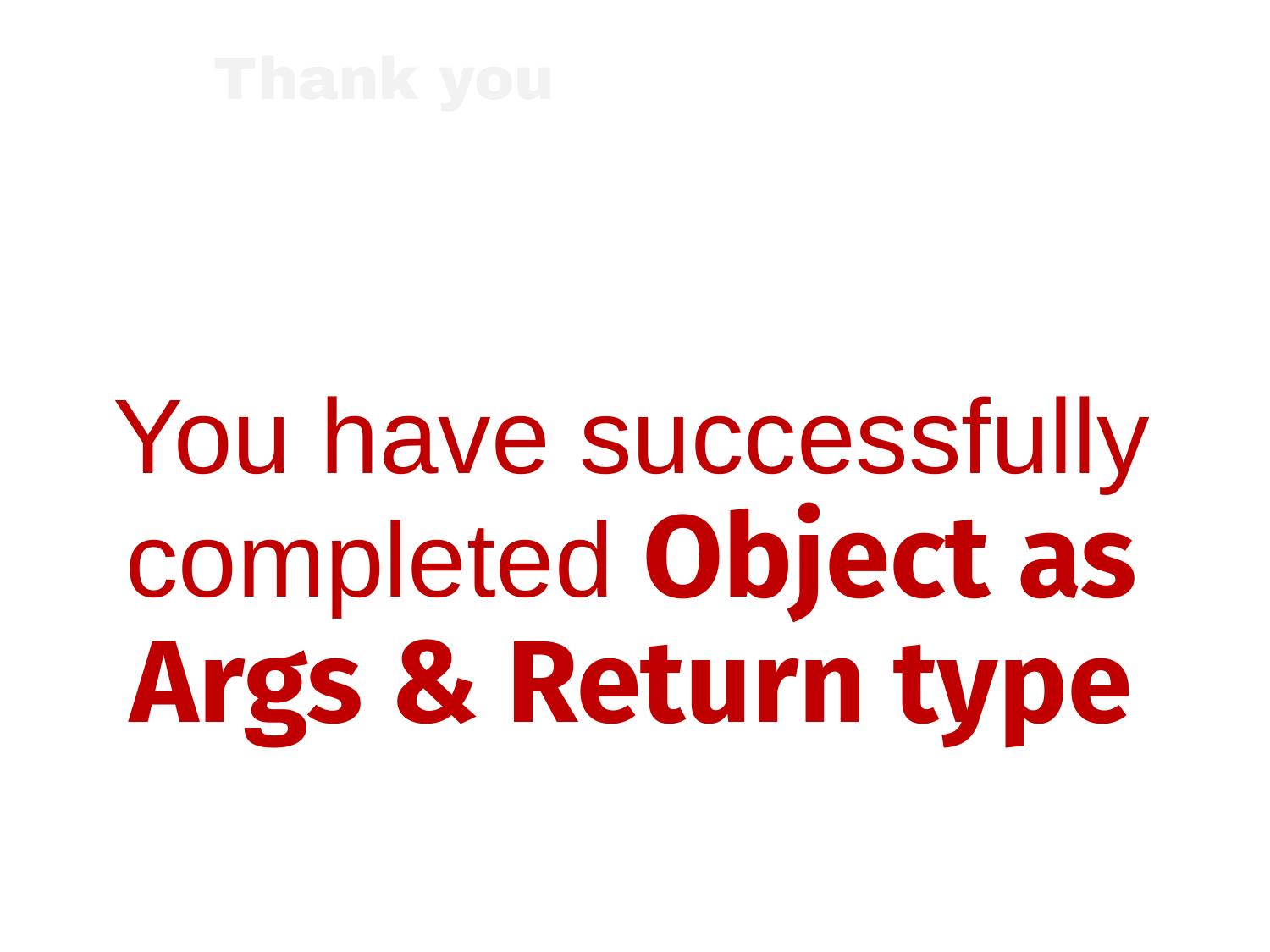

#
Thank you

You have successfully completed Object as Args & Return type